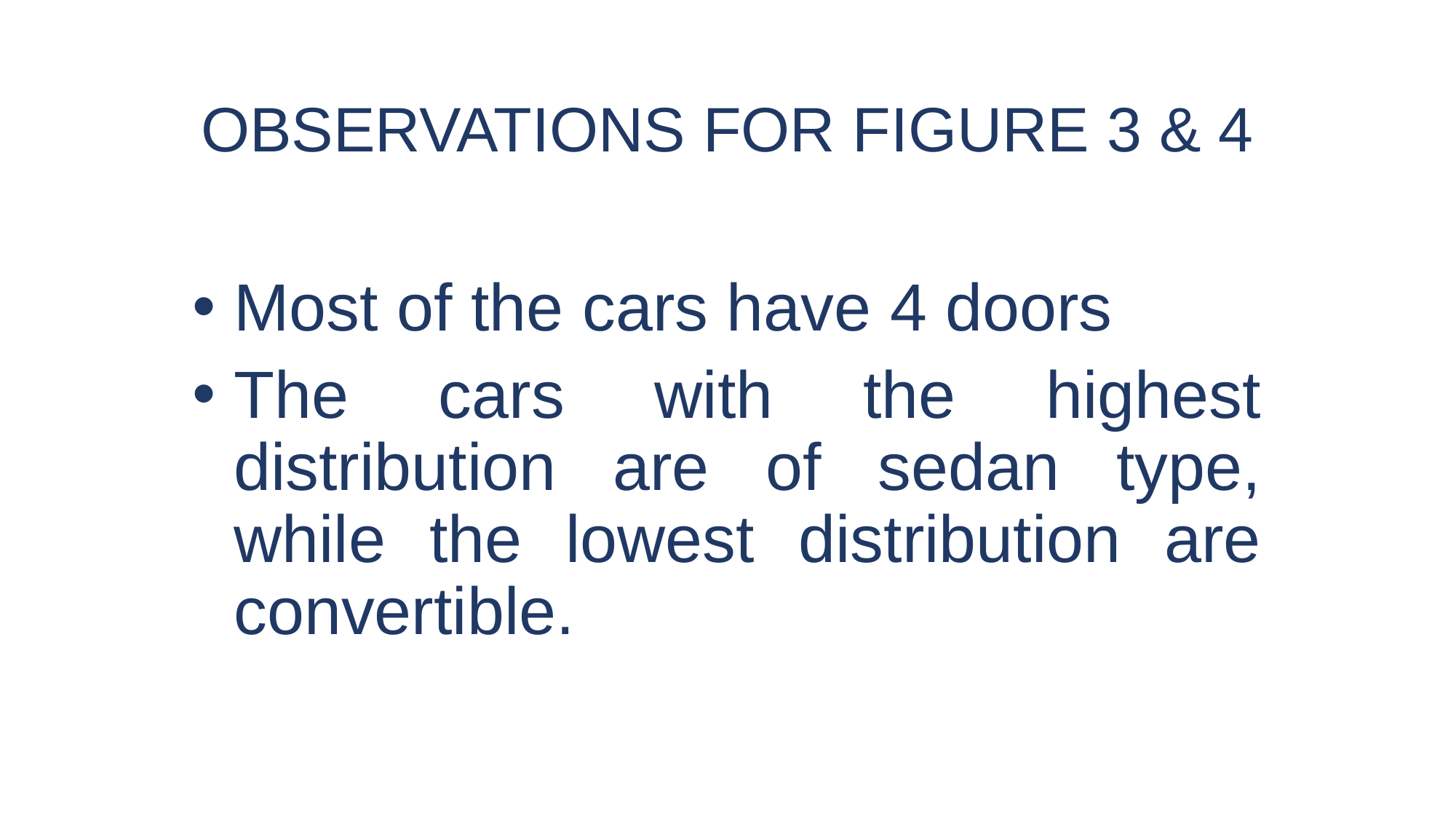

# OBSERVATIONS FOR FIGURE 3 & 4
Most of the cars have 4 doors
The cars with the highest distribution are of sedan type, while the lowest distribution are convertible.